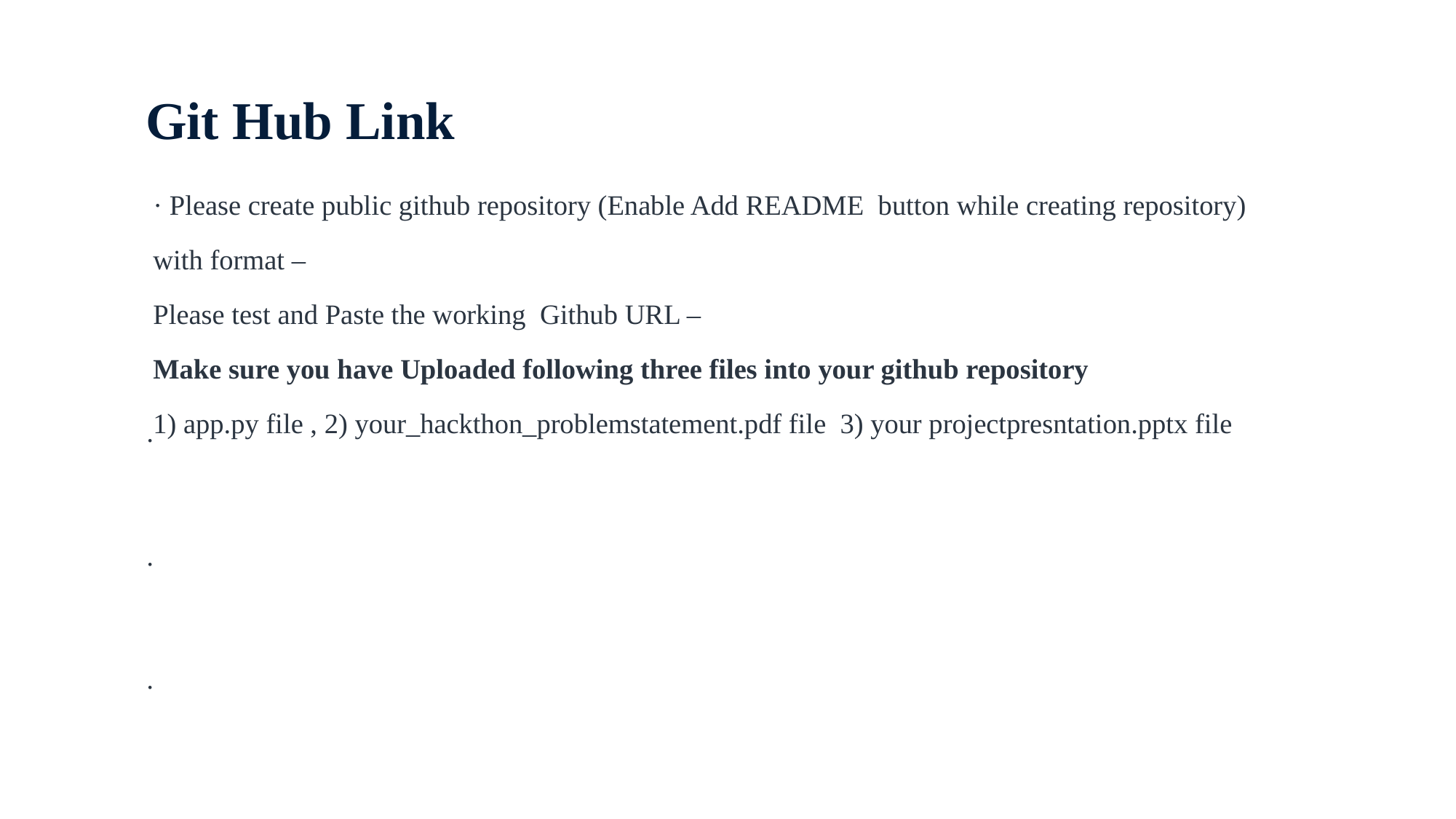

Git Hub Link
· Please create public github repository (Enable Add README  button while creating repository) with format –
Please test and Paste the working  Github URL –
Make sure you have Uploaded following three files into your github repository
1) app.py file , 2) your_hackthon_problemstatement.pdf file  3) your projectpresntation.pptx file

·
·
·